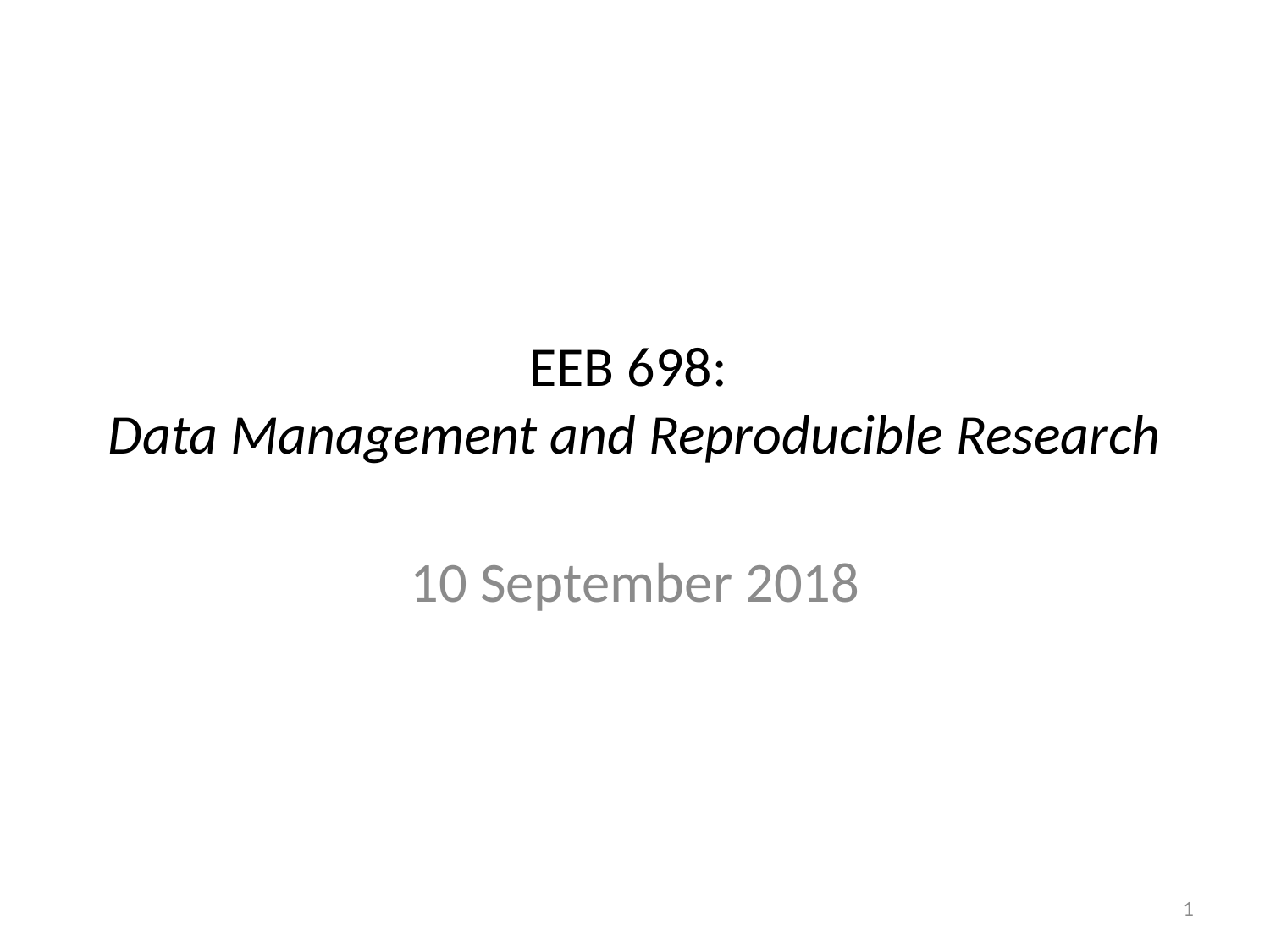

# EEB 698: Data Management and Reproducible Research
10 September 2018
1